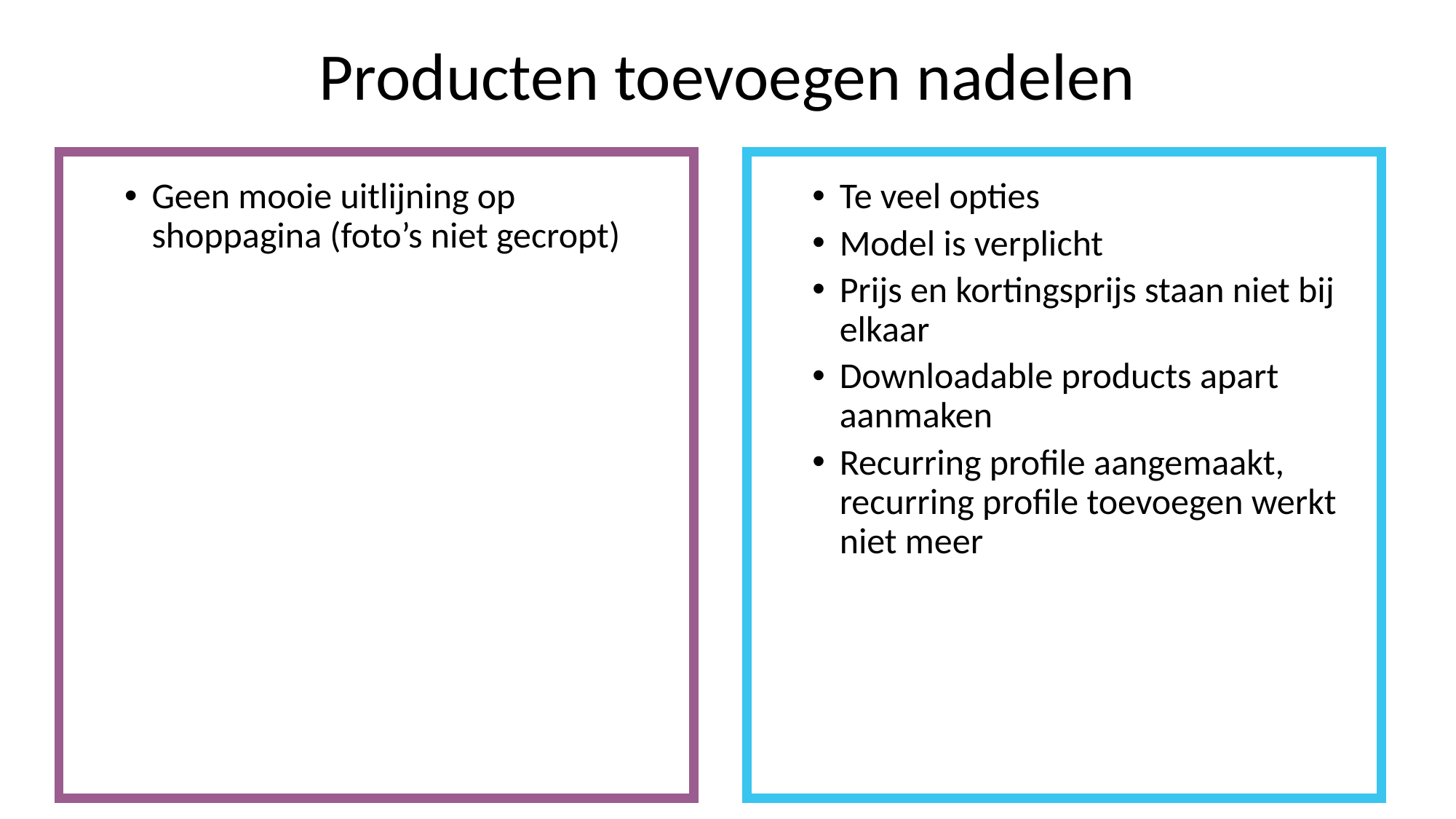

# Producten toevoegen nadelen

Geen mooie uitlijning op shoppagina (foto’s niet gecropt)

Te veel opties
Model is verplicht
Prijs en kortingsprijs staan niet bij elkaar
Downloadable products apart aanmaken
Recurring profile aangemaakt, recurring profile toevoegen werkt niet meer